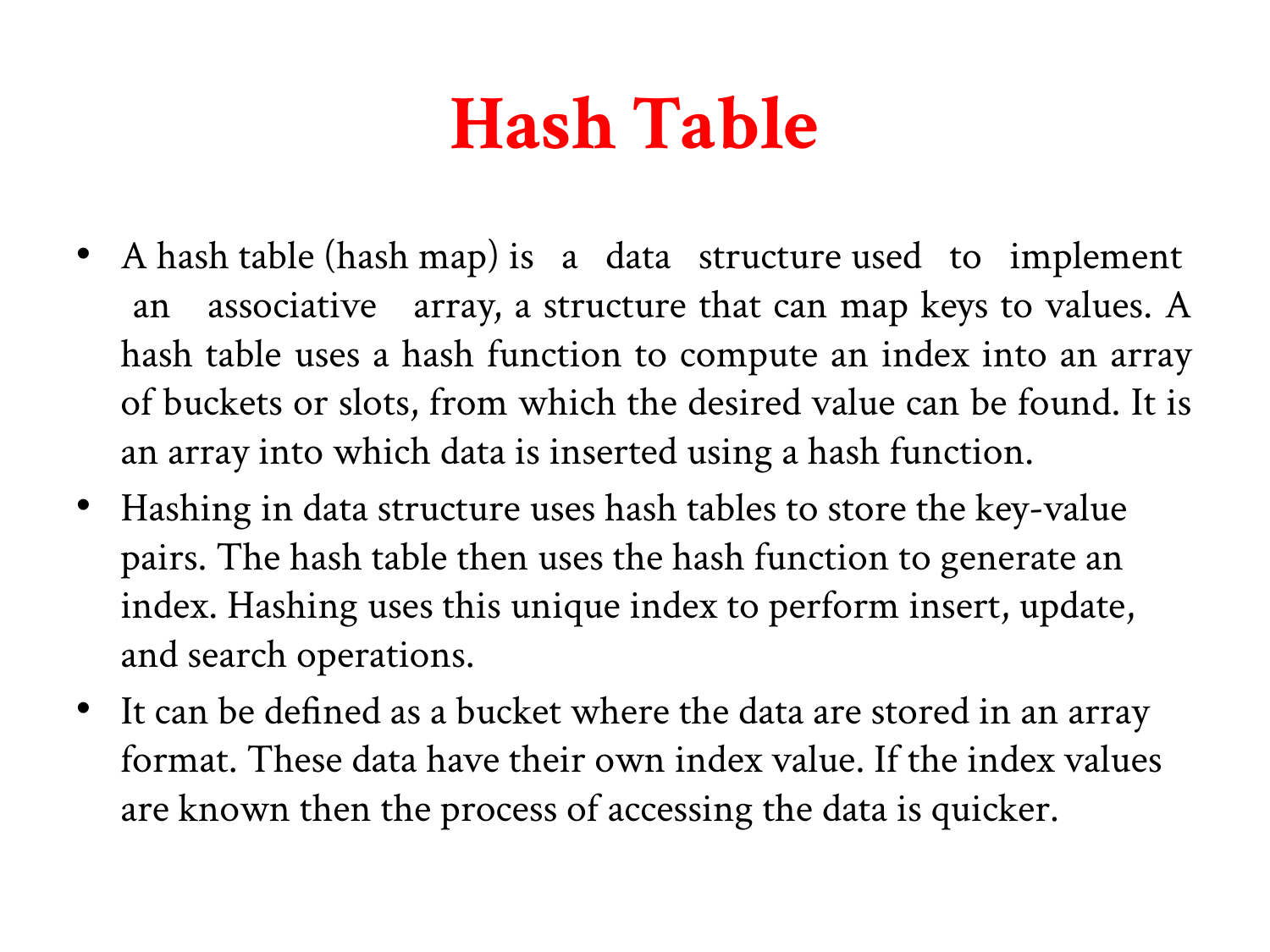

# Hash Table
A hash table (hash map) is   a   data   structure used   to   implement   an   associative   array, a structure that can map keys to values. A hash table uses a hash function to compute an index into an array of buckets or slots, from which the desired value can be found. It is an array into which data is inserted using a hash function.
Hashing in data structure uses hash tables to store the key-value pairs. The hash table then uses the hash function to generate an index. Hashing uses this unique index to perform insert, update, and search operations.
It can be defined as a bucket where the data are stored in an array format. These data have their own index value. If the index values are known then the process of accessing the data is quicker.